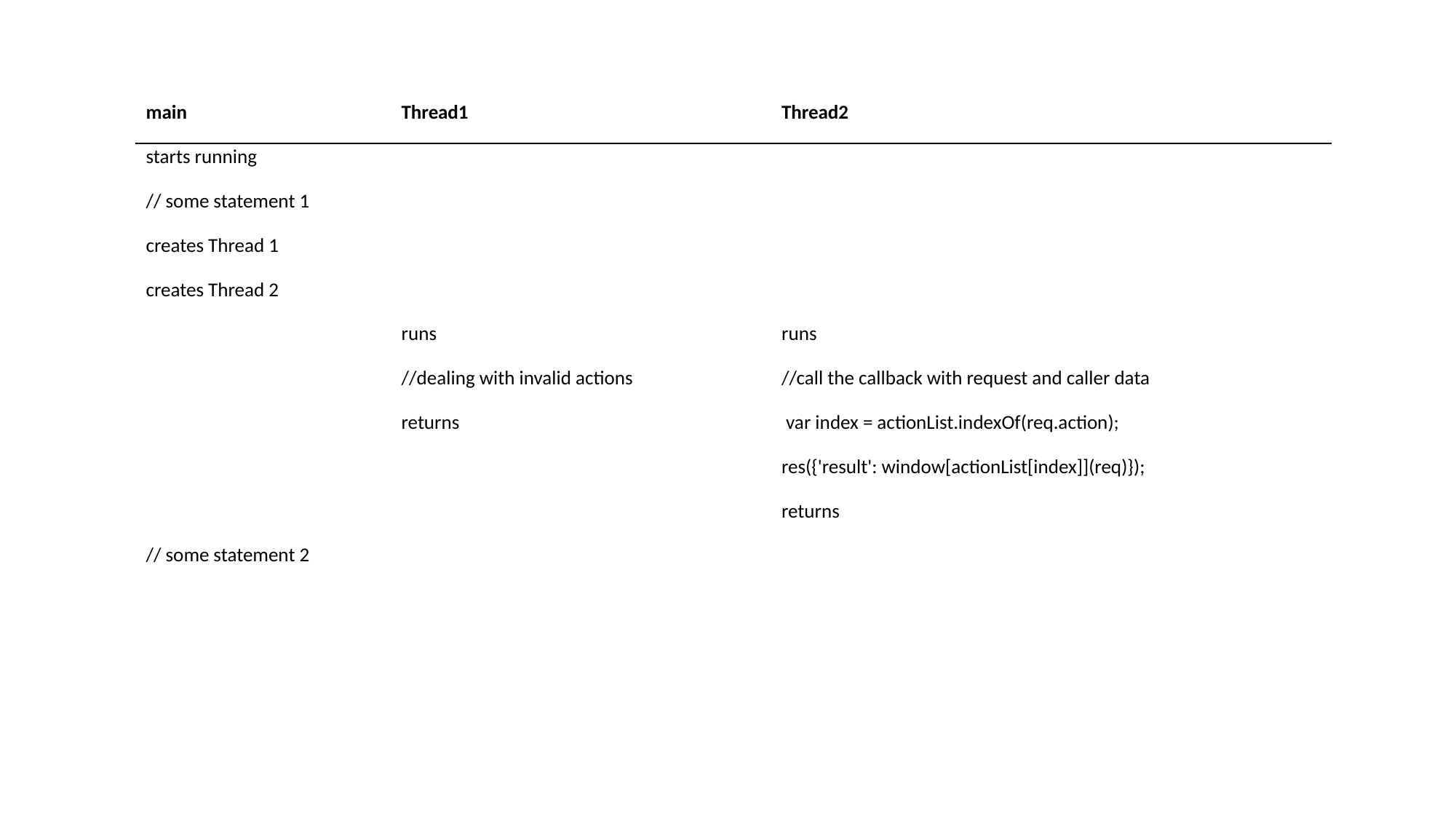

| main | Thread1 | Thread2 |
| --- | --- | --- |
| starts running |  |  |
| // some statement 1 |  |  |
| creates Thread 1 |  |  |
| creates Thread 2 |  |  |
|  | runs | runs |
|  | //dealing with invalid actions | //call the callback with request and caller data |
|  | returns | var index = actionList.indexOf(req.action); |
|  |  | res({'result': window[actionList[index]](req)}); |
|  |  | returns |
| // some statement 2 |  |  |